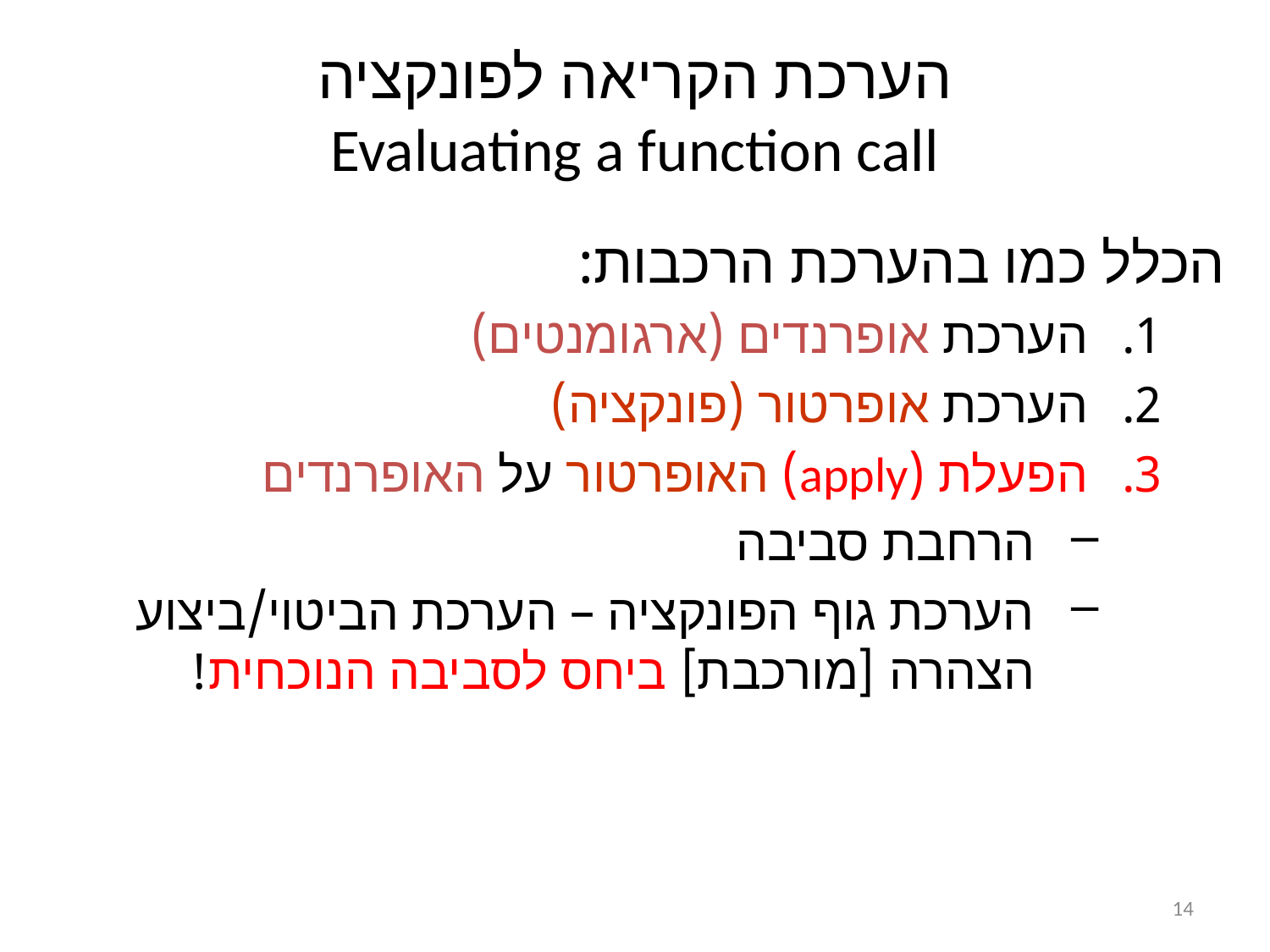

# הערכת הקריאה לפונקציה Evaluating a function call
הכלל כמו בהערכת הרכבות:
הערכת אופרנדים (ארגומנטים)
הערכת אופרטור (פונקציה)
הפעלת (apply) האופרטור על האופרנדים
הרחבת סביבה
הערכת גוף הפונקציה – הערכת הביטוי/ביצוע הצהרה [מורכבת] ביחס לסביבה הנוכחית!

14